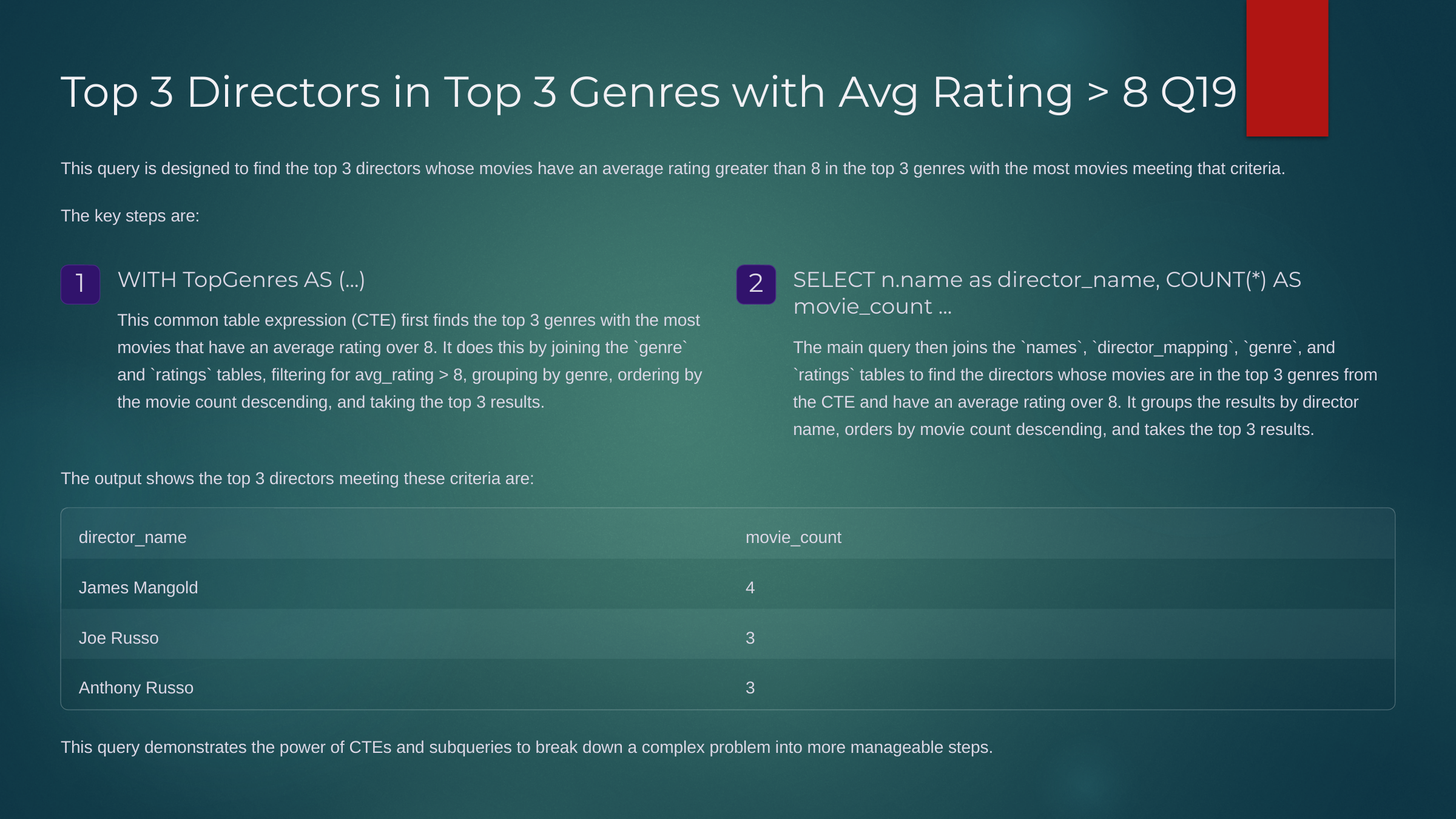

Top 3 Directors in Top 3 Genres with Avg Rating > 8 Q19
This query is designed to find the top 3 directors whose movies have an average rating greater than 8 in the top 3 genres with the most movies meeting that criteria.
The key steps are:

WITH TopGenres AS (...)

SELECT n.name as director_name, COUNT(*) AS movie_count ...
1
2
This common table expression (CTE) first finds the top 3 genres with the most movies that have an average rating over 8. It does this by joining the `genre` and `ratings` tables, filtering for avg_rating > 8, grouping by genre, ordering by the movie count descending, and taking the top 3 results.
The main query then joins the `names`, `director_mapping`, `genre`, and `ratings` tables to find the directors whose movies are in the top 3 genres from the CTE and have an average rating over 8. It groups the results by director name, orders by movie count descending, and takes the top 3 results.
The output shows the top 3 directors meeting these criteria are:

director_name
movie_count

James Mangold
4

Joe Russo
3

Anthony Russo
3
This query demonstrates the power of CTEs and subqueries to break down a complex problem into more manageable steps.